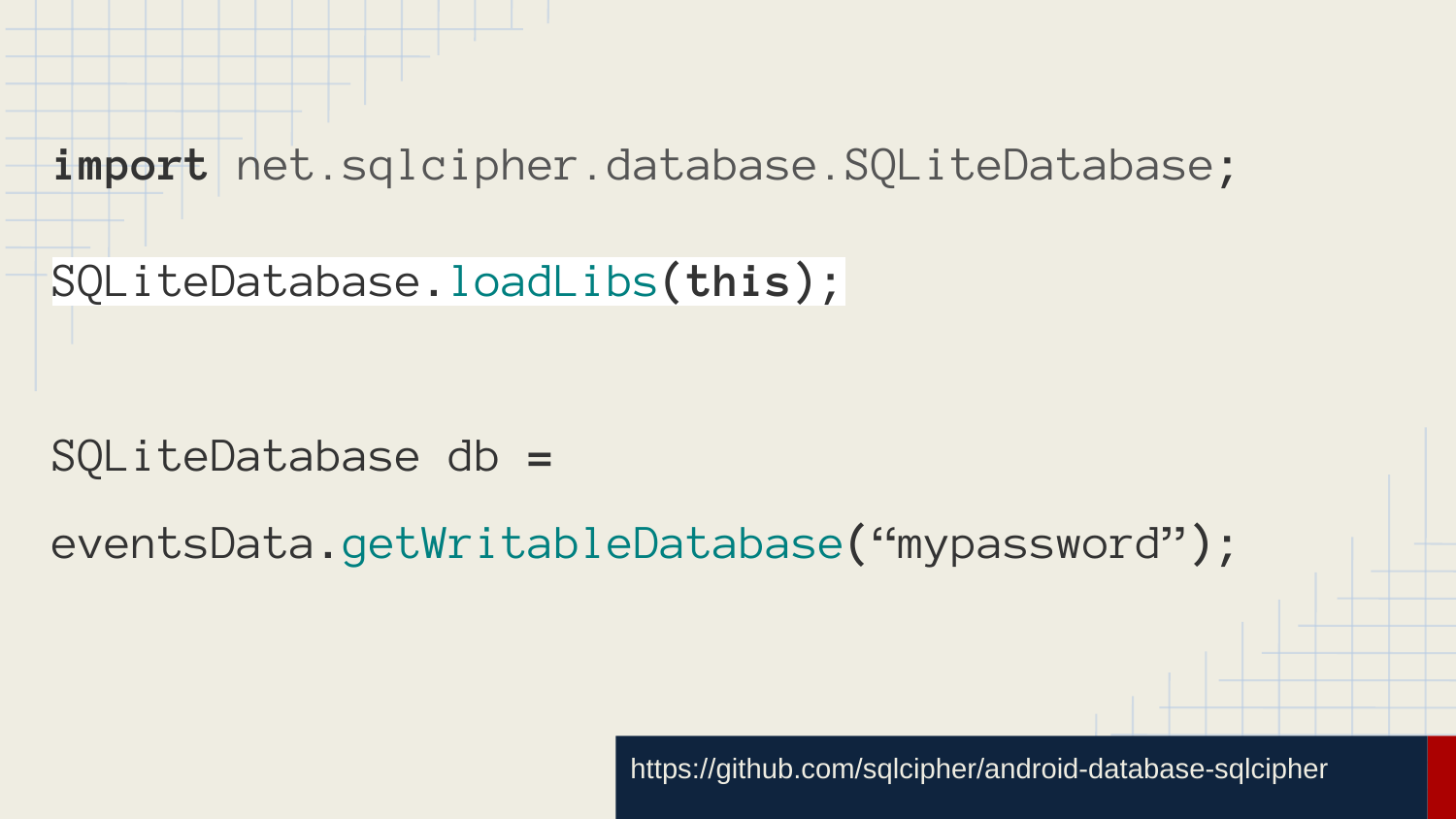

import net.sqlcipher.database.SQLiteDatabase;

SQLiteDatabase.loadLibs(this);

SQLiteDatabase db = eventsData.getWritableDatabase(“mypassword”);

https://github.com/sqlcipher/android-database-sqlcipher